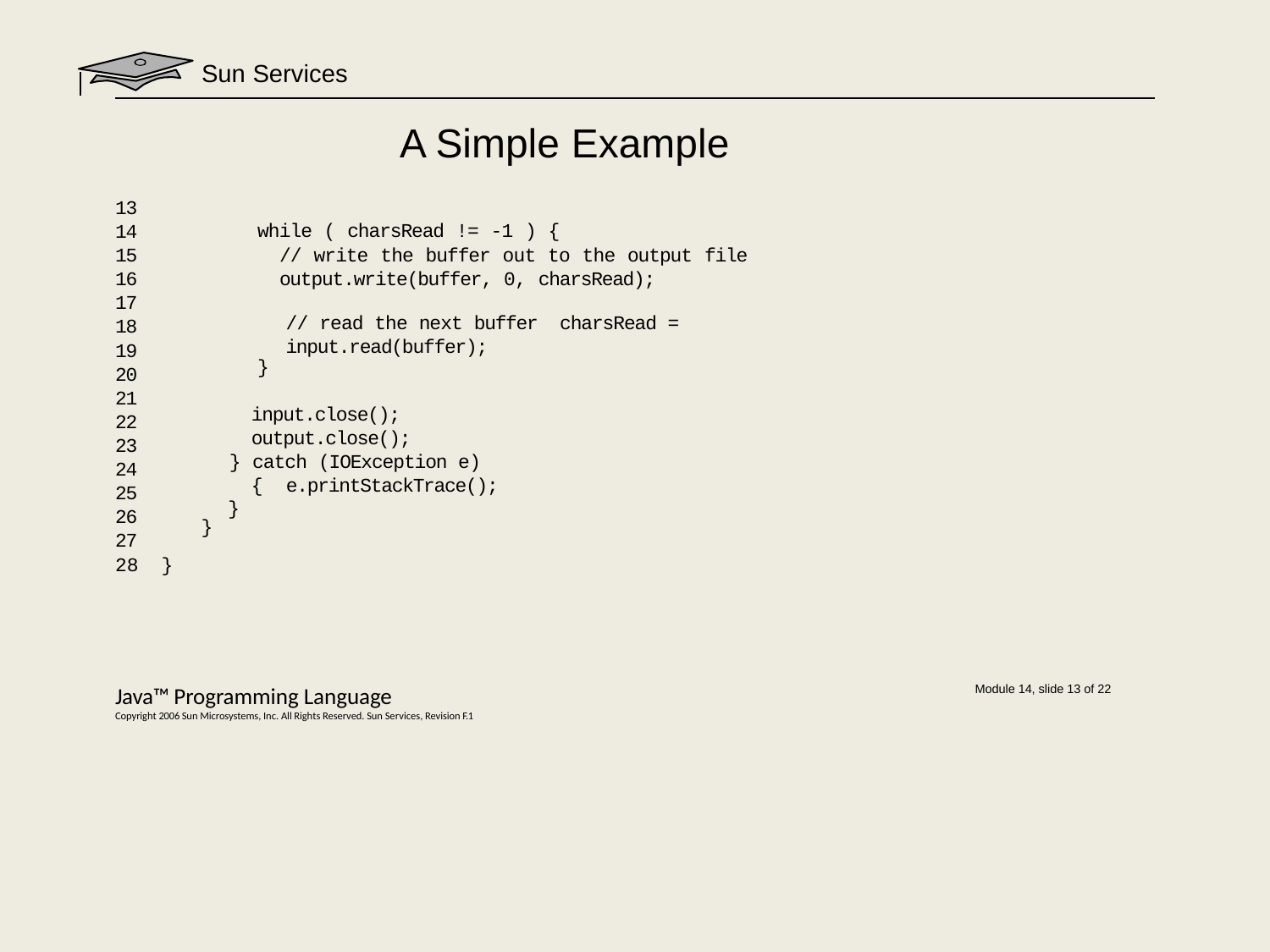

# Sun Services

A Simple Example
13
14
15
16
17
18
19
20
21
22
23
24
25
26
27
28	}
while ( charsRead != -1 ) {
// write the buffer out to the output file  output.write(buffer, 0, charsRead);
// read the next buffer  charsRead = input.read(buffer);
}
input.close();  output.close();
} catch (IOException e) {  e.printStackTrace();
}
}
Java™ Programming Language
Copyright 2006 Sun Microsystems, Inc. All Rights Reserved. Sun Services, Revision F.1
Module 14, slide 13 of 22